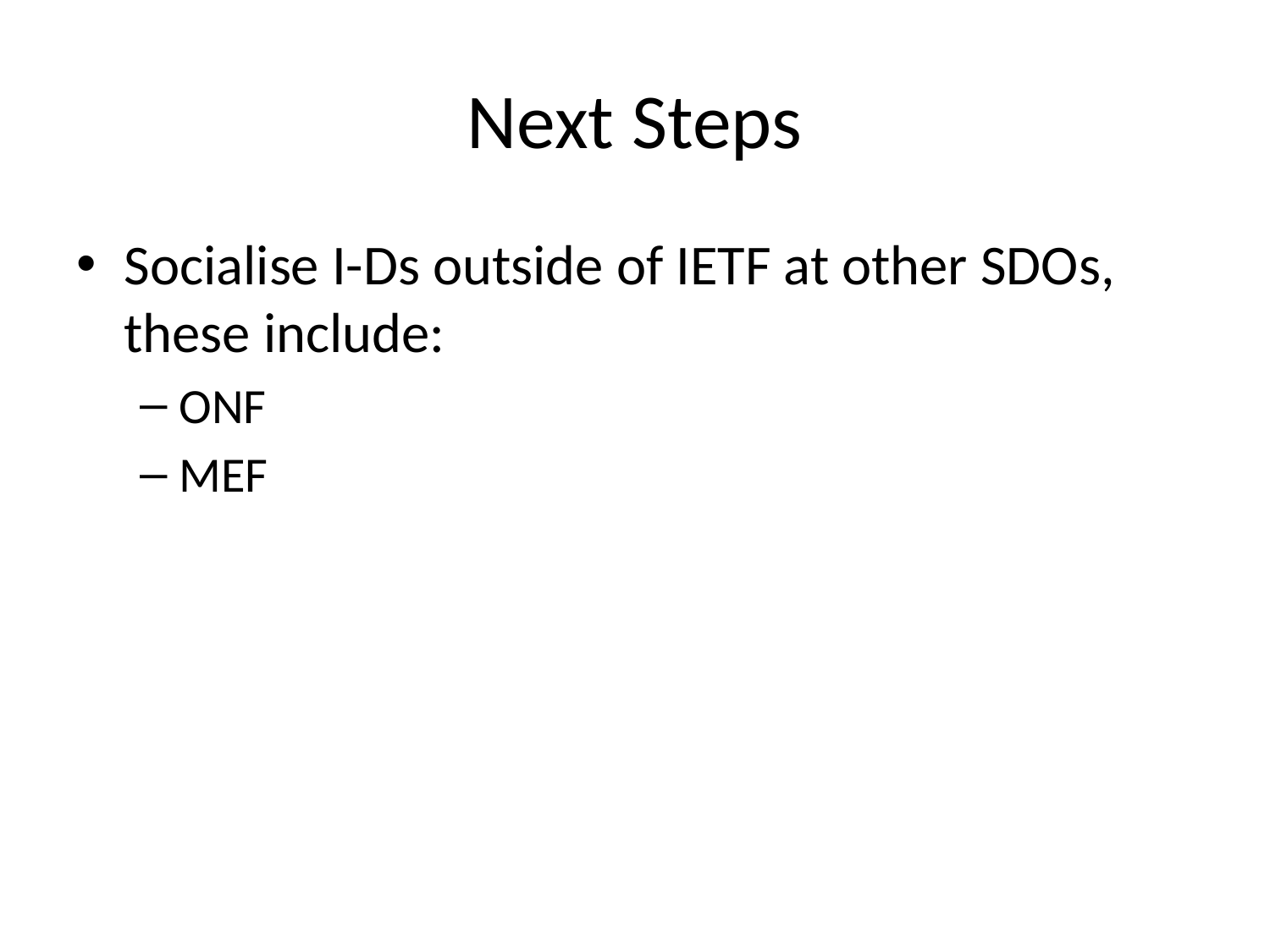

# Next Steps
Socialise I-Ds outside of IETF at other SDOs, these include:
ONF
MEF